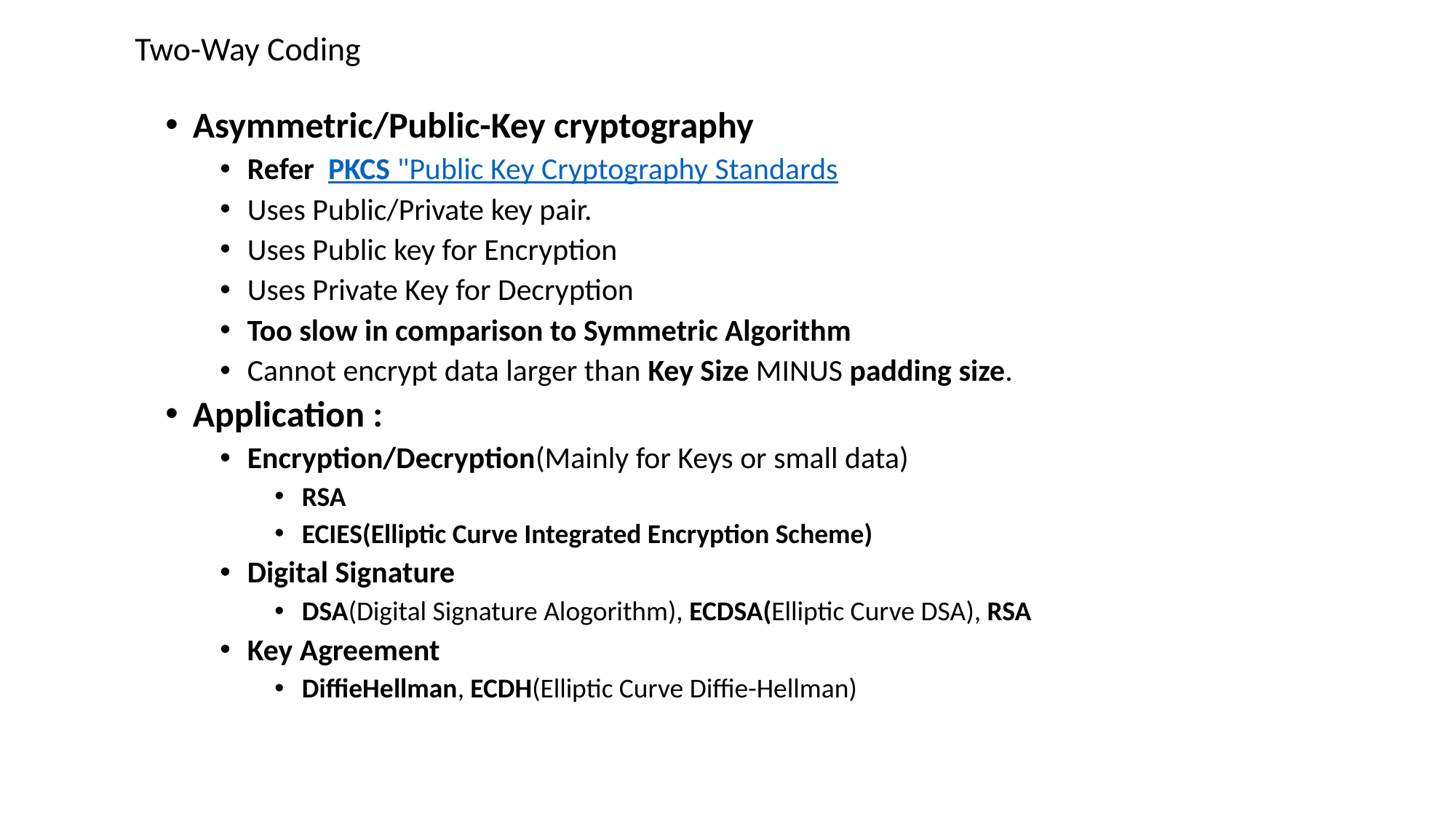

# Two-Way Coding
Asymmetric/Public-Key cryptography
Refer  PKCS "Public Key Cryptography Standards
Uses Public/Private key pair.
Uses Public key for Encryption
Uses Private Key for Decryption
Too slow in comparison to Symmetric Algorithm
Cannot encrypt data larger than Key Size MINUS padding size.
Application :
Encryption/Decryption(Mainly for Keys or small data)
RSA
ECIES(Elliptic Curve Integrated Encryption Scheme)
Digital Signature
DSA(Digital Signature Alogorithm), ECDSA(Elliptic Curve DSA), RSA
Key Agreement
DiffieHellman, ECDH(Elliptic Curve Diffie-Hellman)